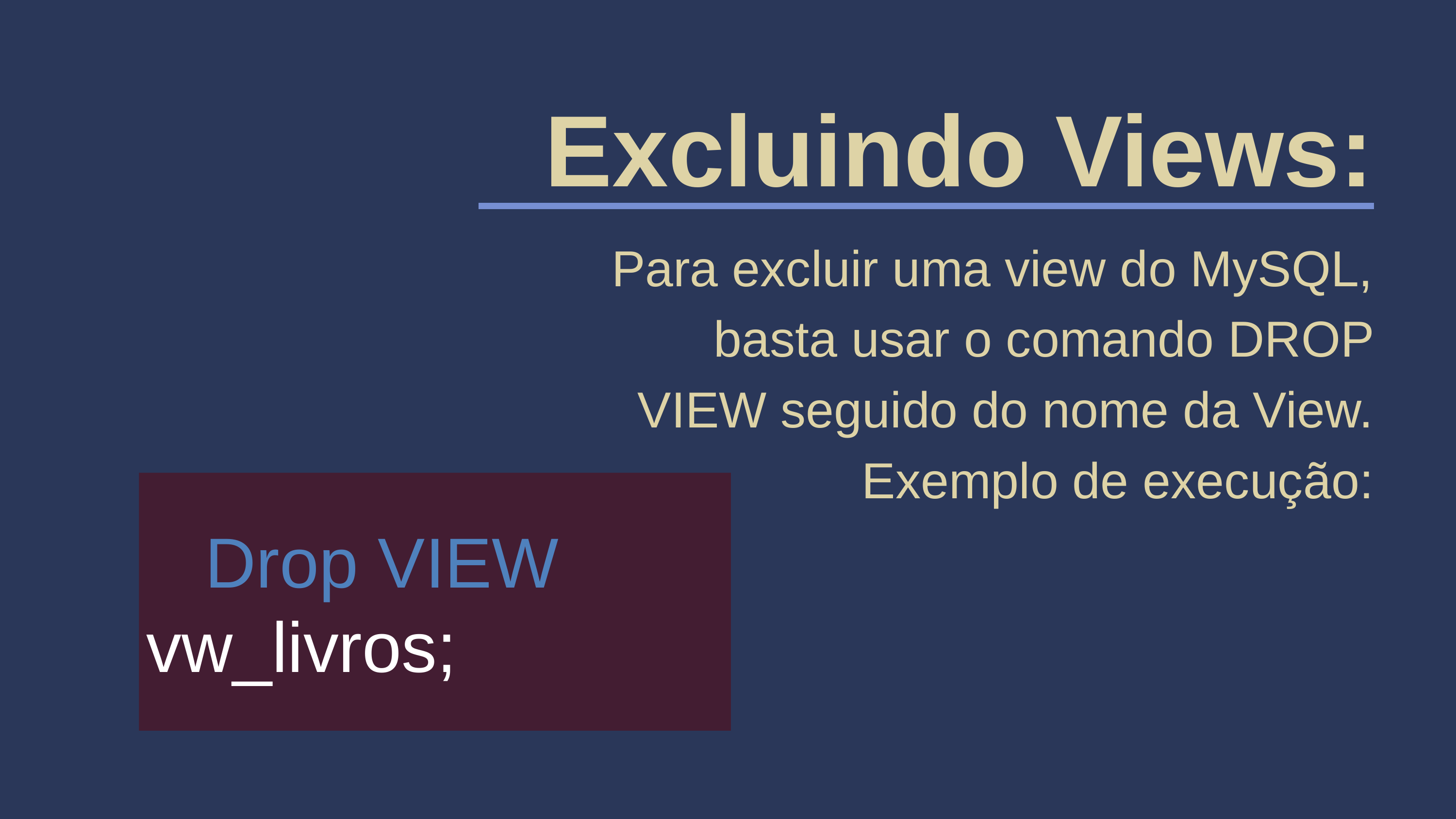

Excluindo Views:

Para excluir uma view do MySQL, basta usar o comando DROP VIEW seguido do nome da View.
Exemplo de execução:

   Drop VIEW vw_livros;